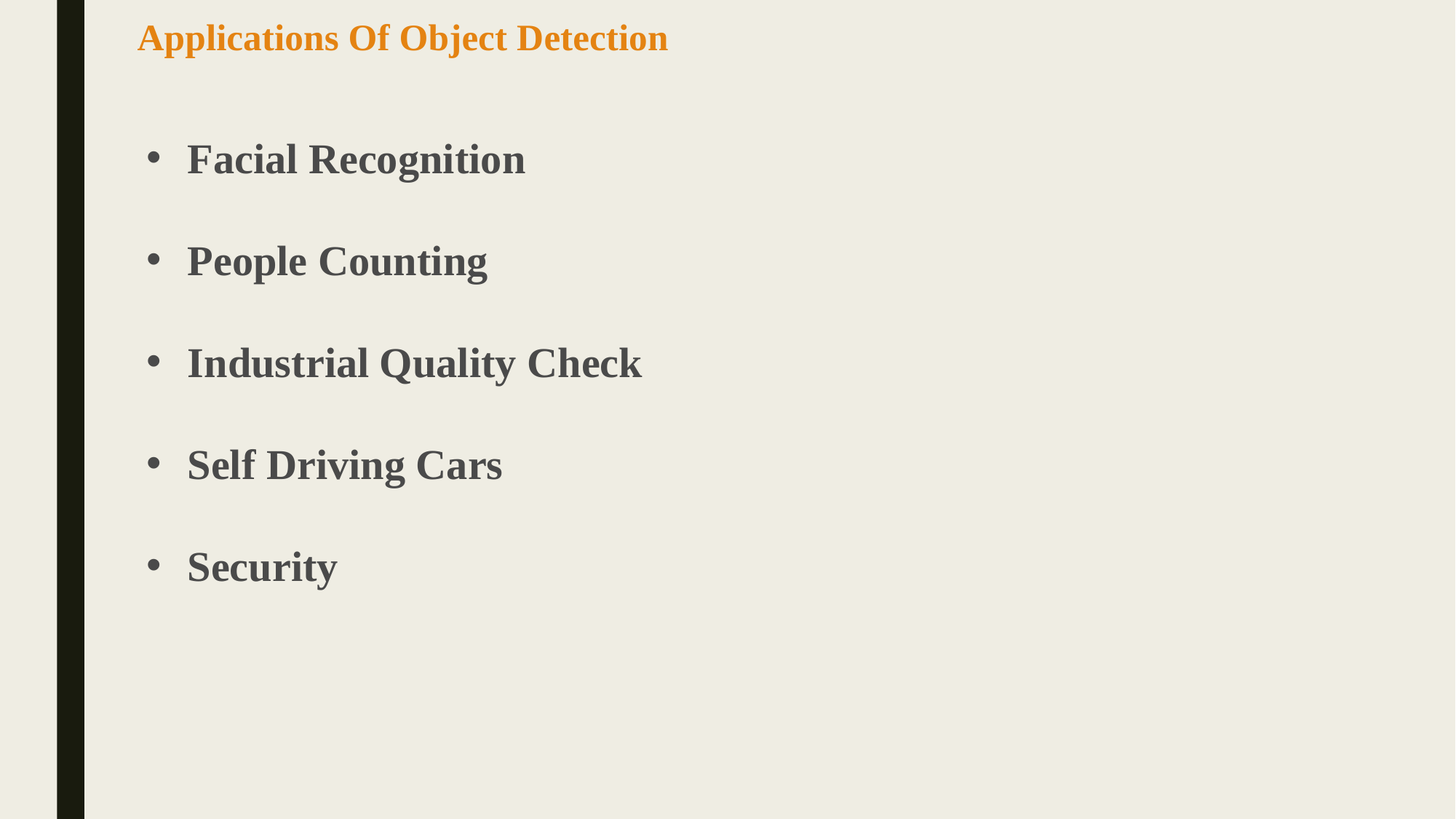

# Applications Of Object Detection
Facial Recognition

People Counting

Industrial Quality Check

Self Driving Cars

Security